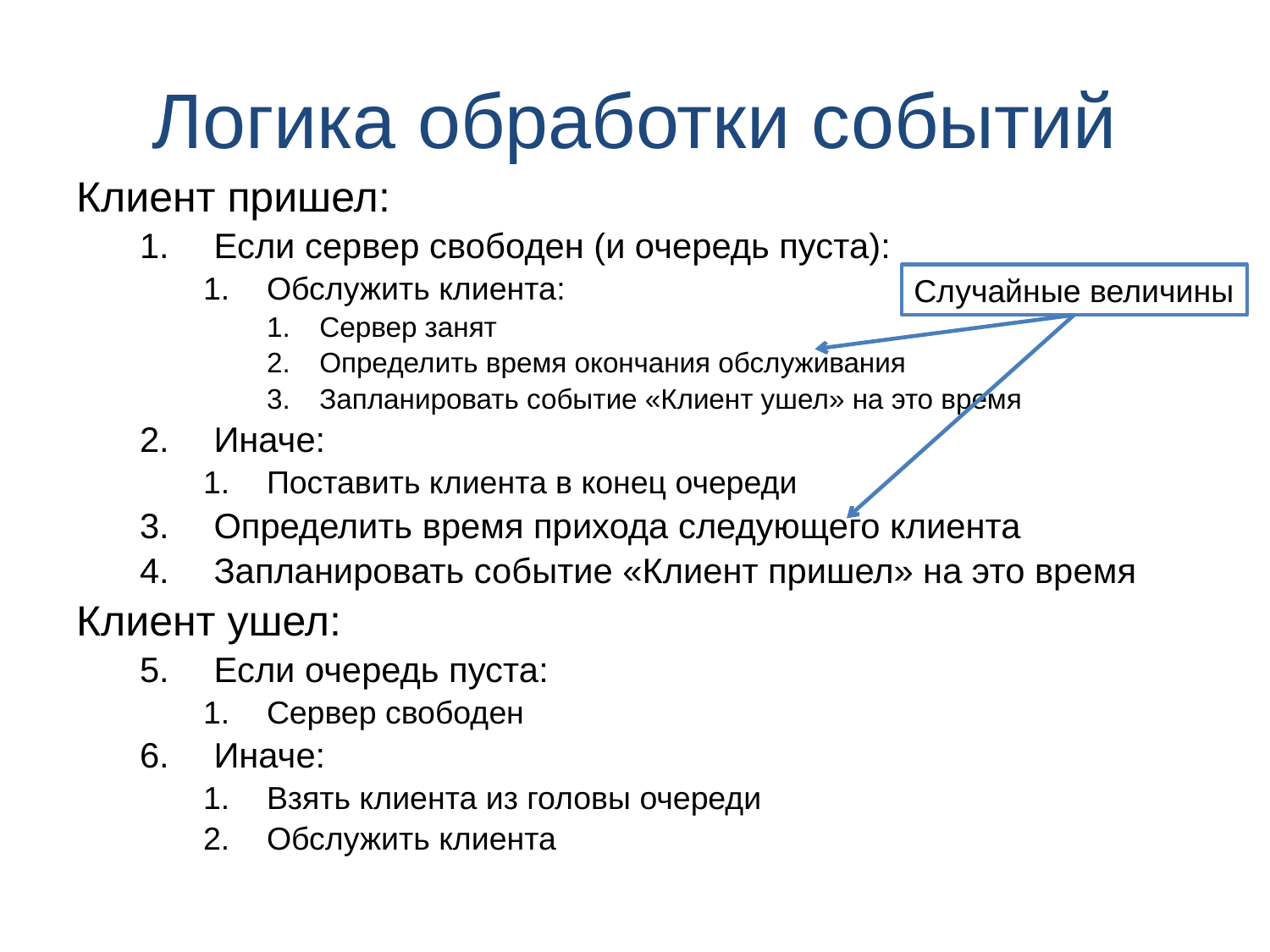

# Логика обработки событий
Клиент пришел:
Если сервер свободен (и очередь пуста):
Обслужить клиента:
Сервер занят
Определить время окончания обслуживания
Запланировать событие «Клиент ушел» на это время
Иначе:
Поставить клиента в конец очереди
Определить время прихода следующего клиента
Запланировать событие «Клиент пришел» на это время
Клиент ушел:
Если очередь пуста:
Сервер свободен
Иначе:
Взять клиента из головы очереди
Обслужить клиента
Случайные величины